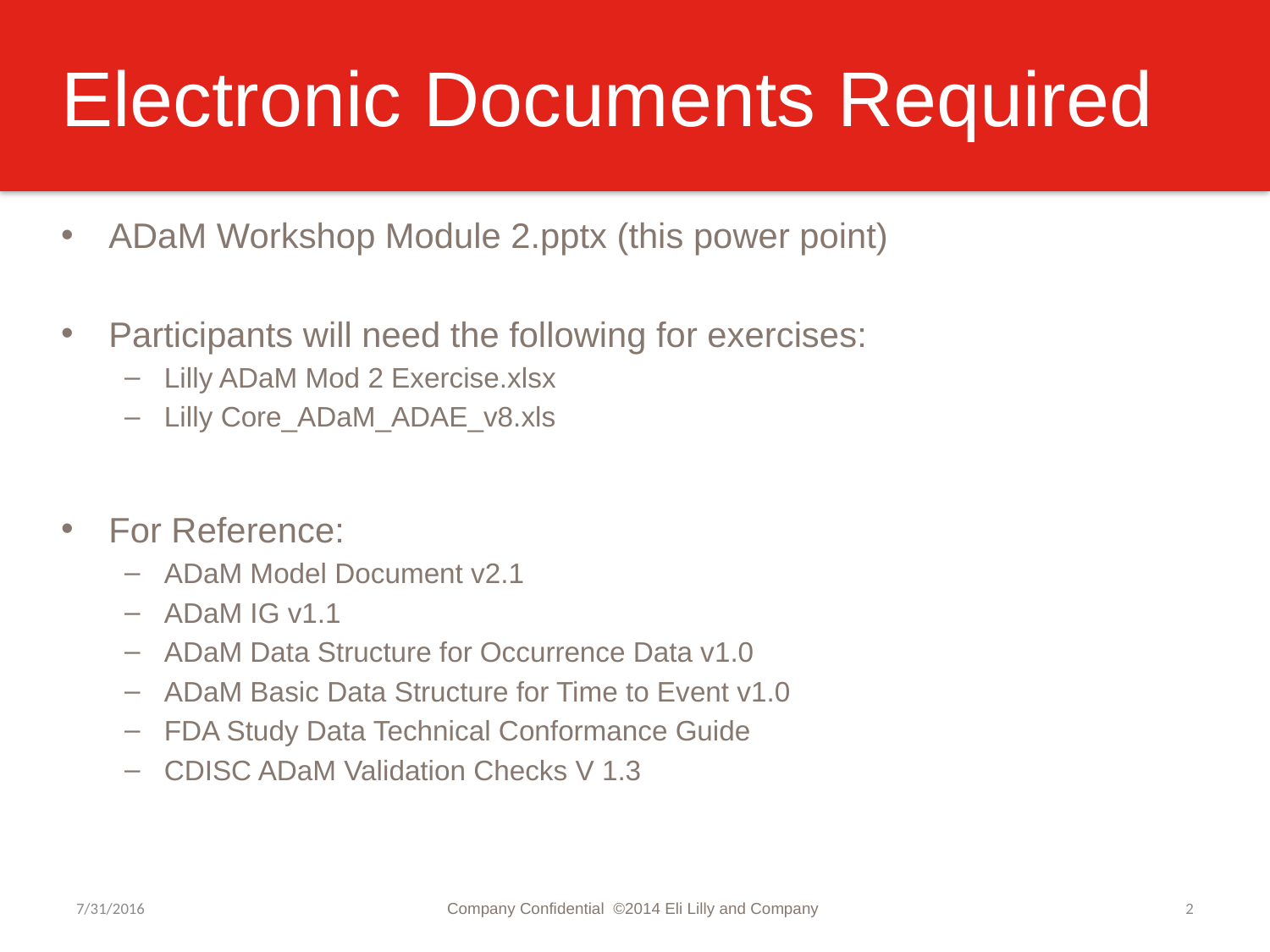

# Electronic Documents Required
ADaM Workshop Module 2.pptx (this power point)

Participants will need the following for exercises:
Lilly ADaM Mod 2 Exercise.xlsx
Lilly Core_ADaM_ADAE_v8.xls

For Reference:
ADaM Model Document v2.1
ADaM IG v1.1
ADaM Data Structure for Occurrence Data v1.0
ADaM Basic Data Structure for Time to Event v1.0
FDA Study Data Technical Conformance Guide
CDISC ADaM Validation Checks V 1.3
7/31/2016
Company Confidential  ©2014 Eli Lilly and Company
2